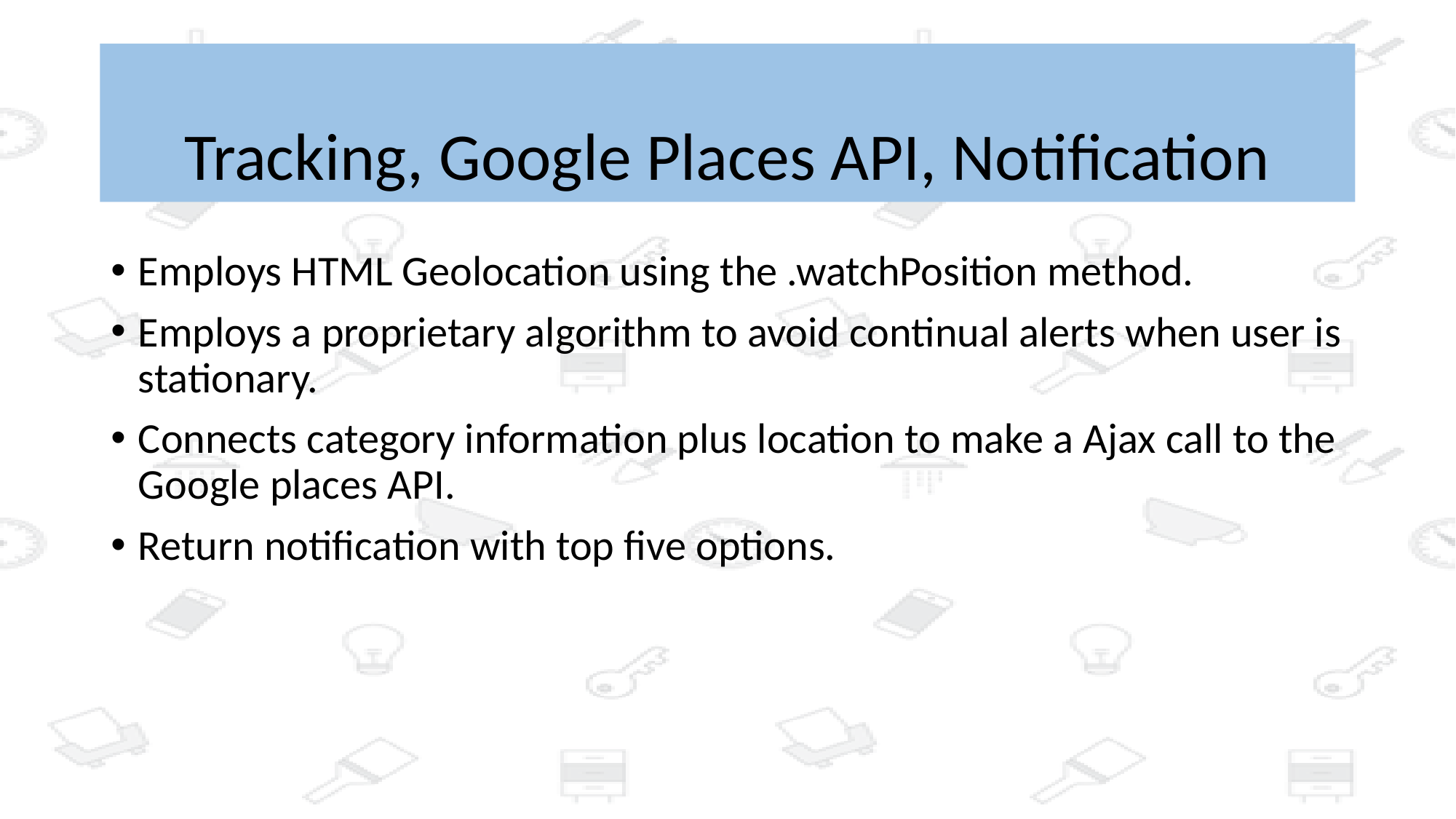

# Tracking, Google Places API, Notification

Employs HTML Geolocation using the .watchPosition method.
Employs a proprietary algorithm to avoid continual alerts when user is stationary.
Connects category information plus location to make a Ajax call to the Google places API.
Return notification with top five options.